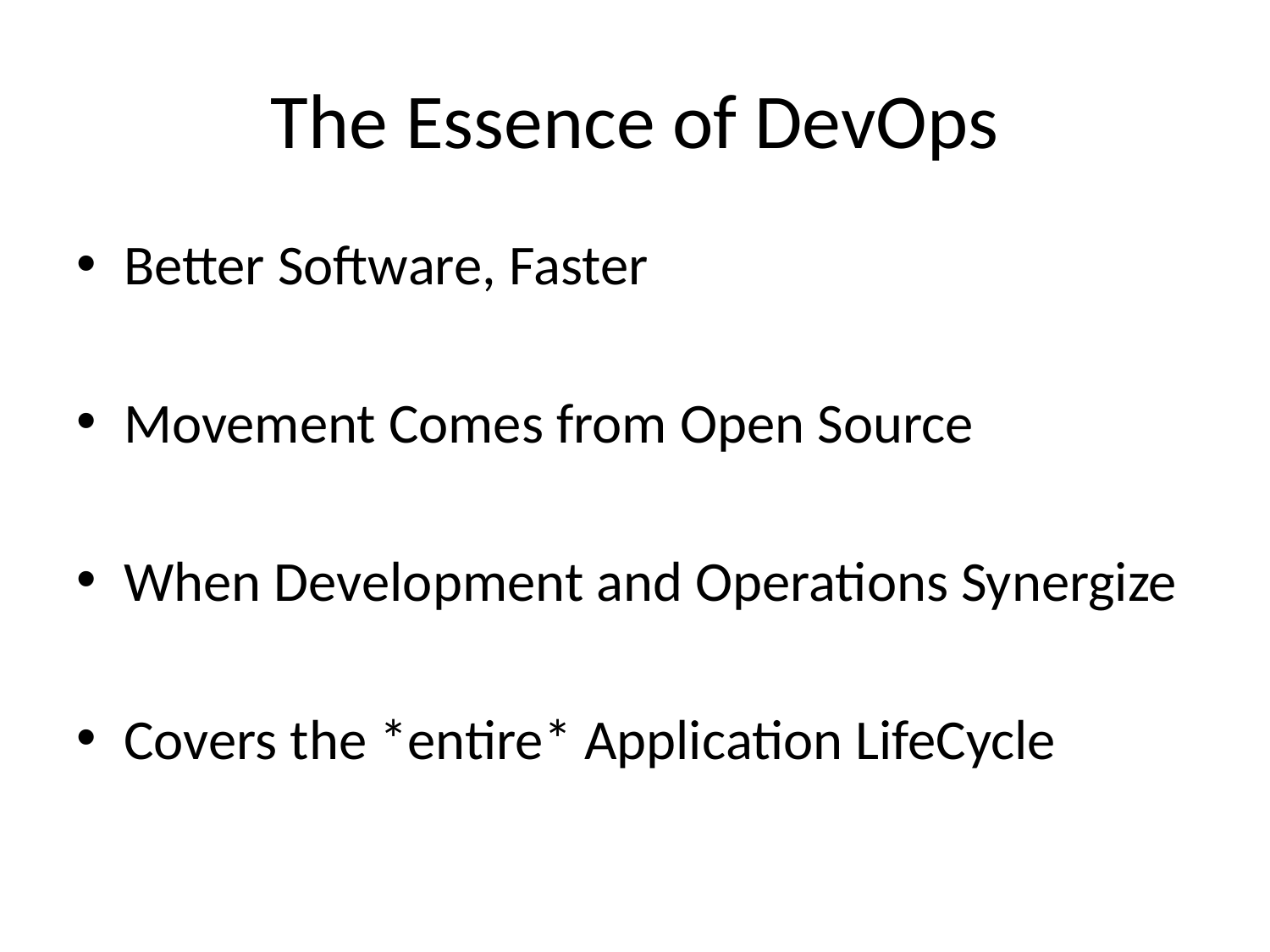

# The Essence of DevOps
Better Software, Faster

Movement Comes from Open Source

When Development and Operations Synergize

Covers the *entire* Application LifeCycle